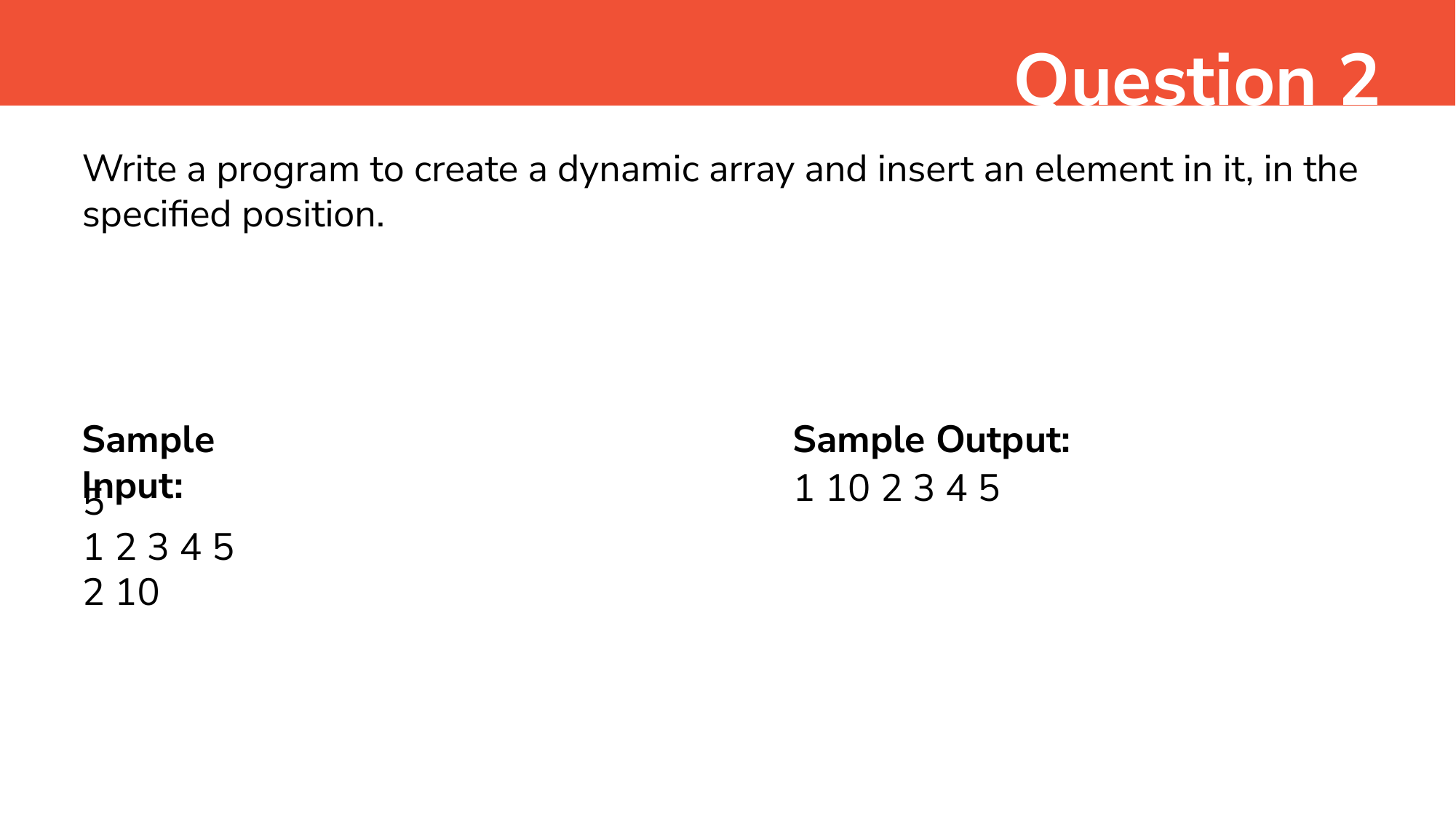

Question 2
Write a program to create a dynamic array and insert an element in it, in the specified position.
Sample Input:
Sample Output:
1 10 2 3 4 5
5
1 2 3 4 5
2 10